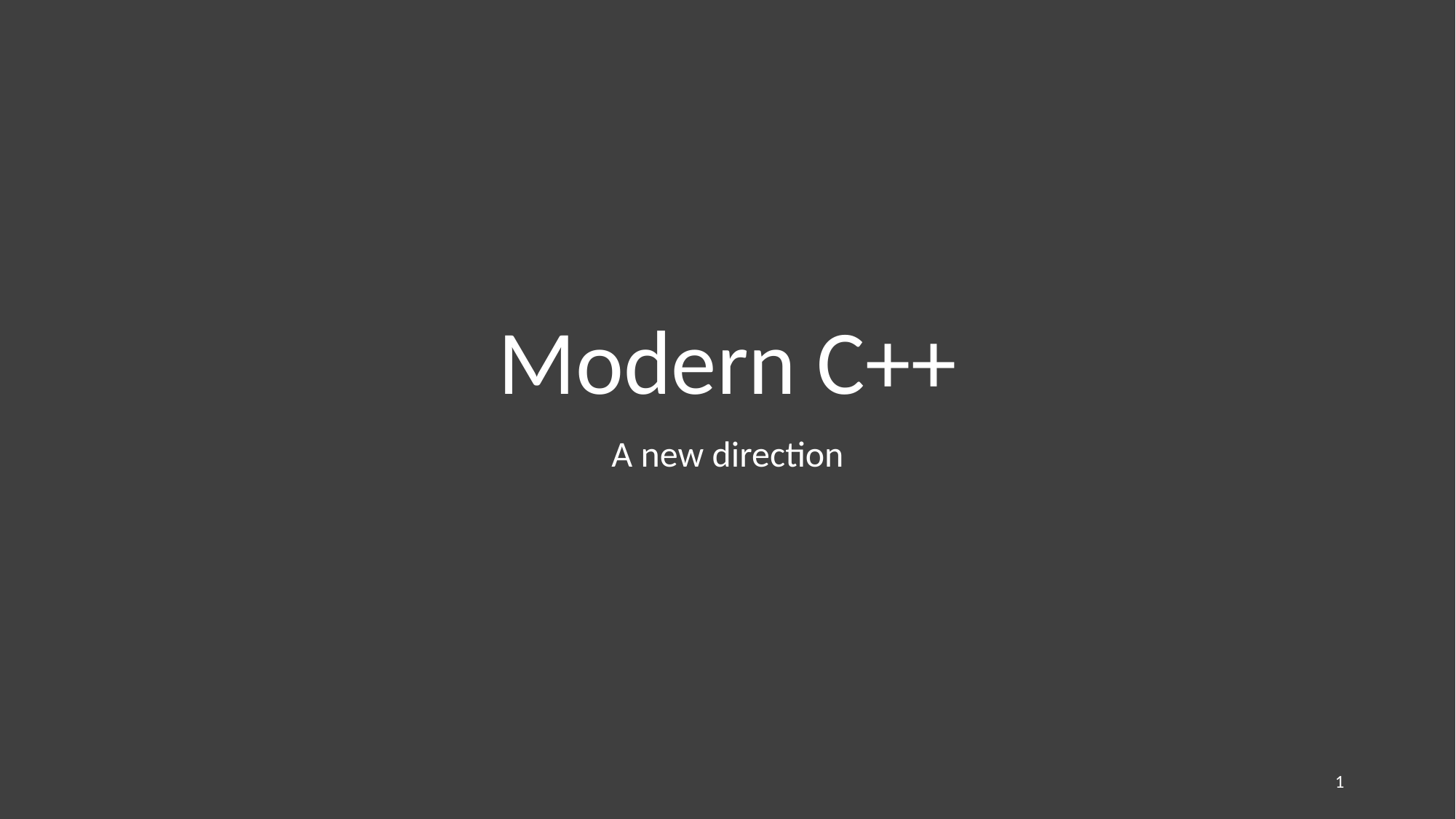

# Modern C++
A new direction
1